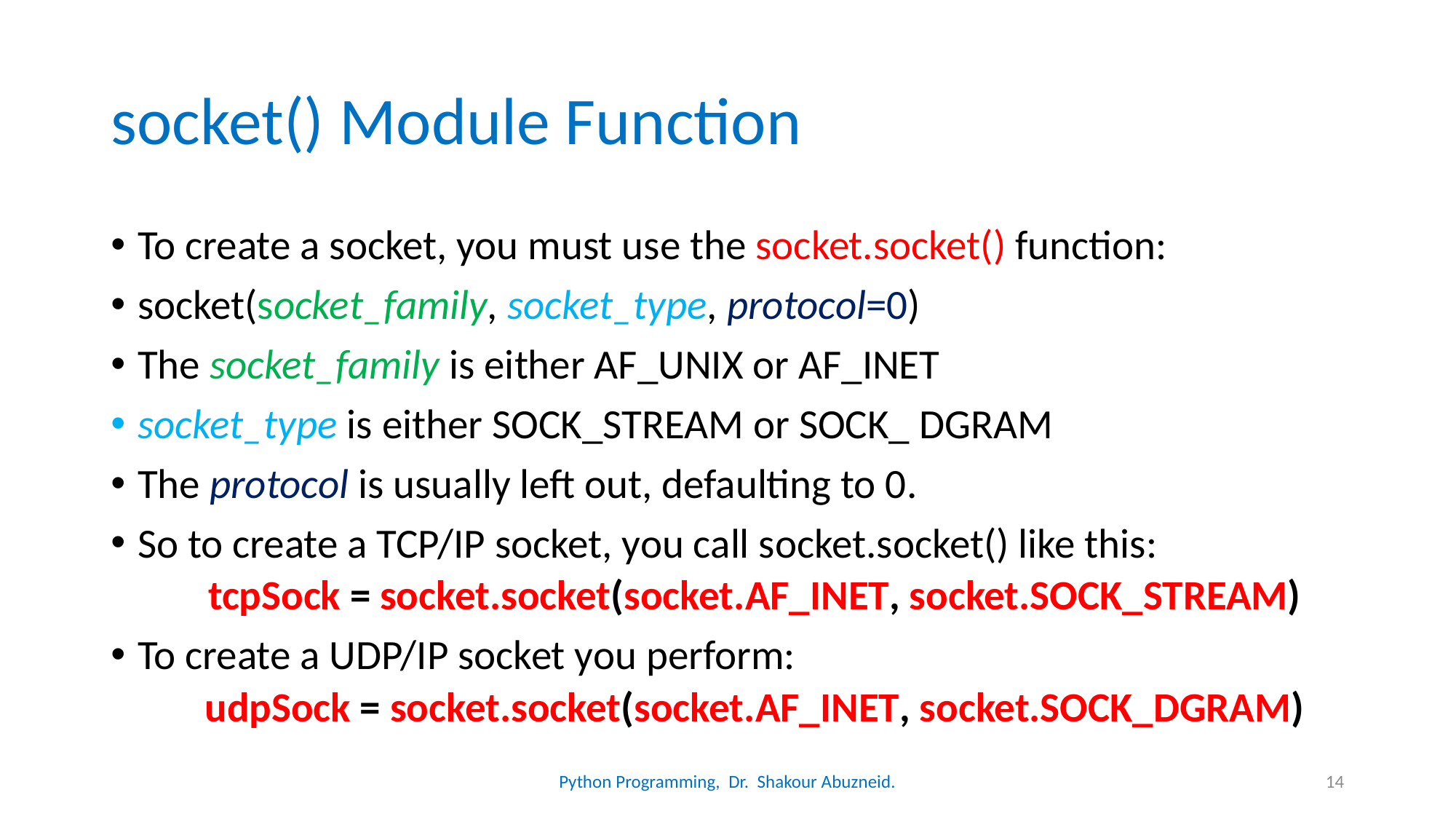

# socket() Module Function
To create a socket, you must use the socket.socket() function:
socket(socket_family, socket_type, protocol=0)
The socket_family is either AF_UNIX or AF_INET
socket_type is either SOCK_STREAM or SOCK_ DGRAM
The protocol is usually left out, defaulting to 0.
So to create a TCP/IP socket, you call socket.socket() like this:
tcpSock = socket.socket(socket.AF_INET, socket.SOCK_STREAM)
To create a UDP/IP socket you perform:
udpSock = socket.socket(socket.AF_INET, socket.SOCK_DGRAM)
Python Programming,  Dr.  Shakour Abuzneid.
14